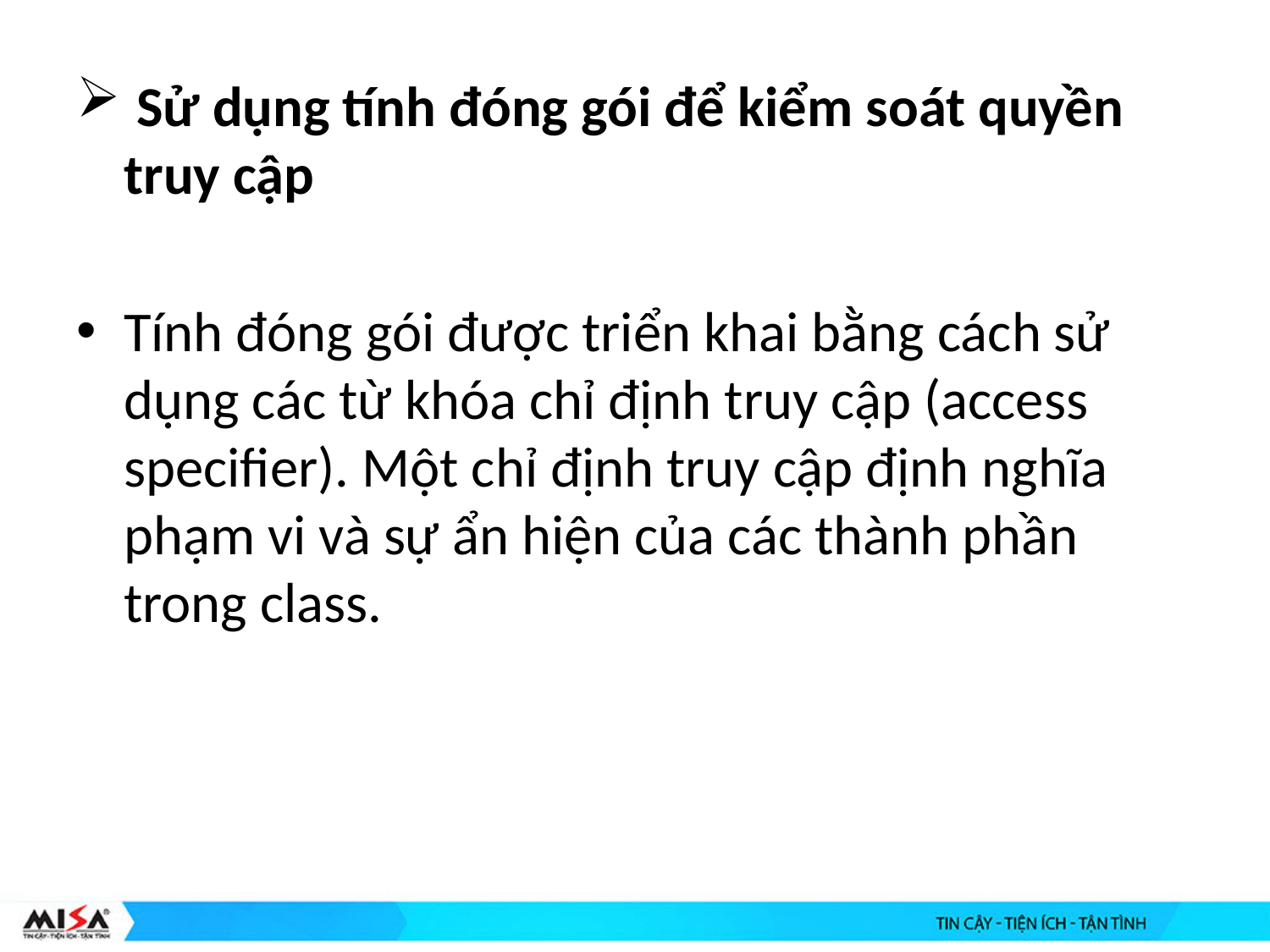

Sử dụng tính đóng gói để kiểm soát quyền truy cập

Tính đóng gói được triển khai bằng cách sử dụng các từ khóa chỉ định truy cập (access specifier). Một chỉ định truy cập định nghĩa phạm vi và sự ẩn hiện của các thành phần trong class.